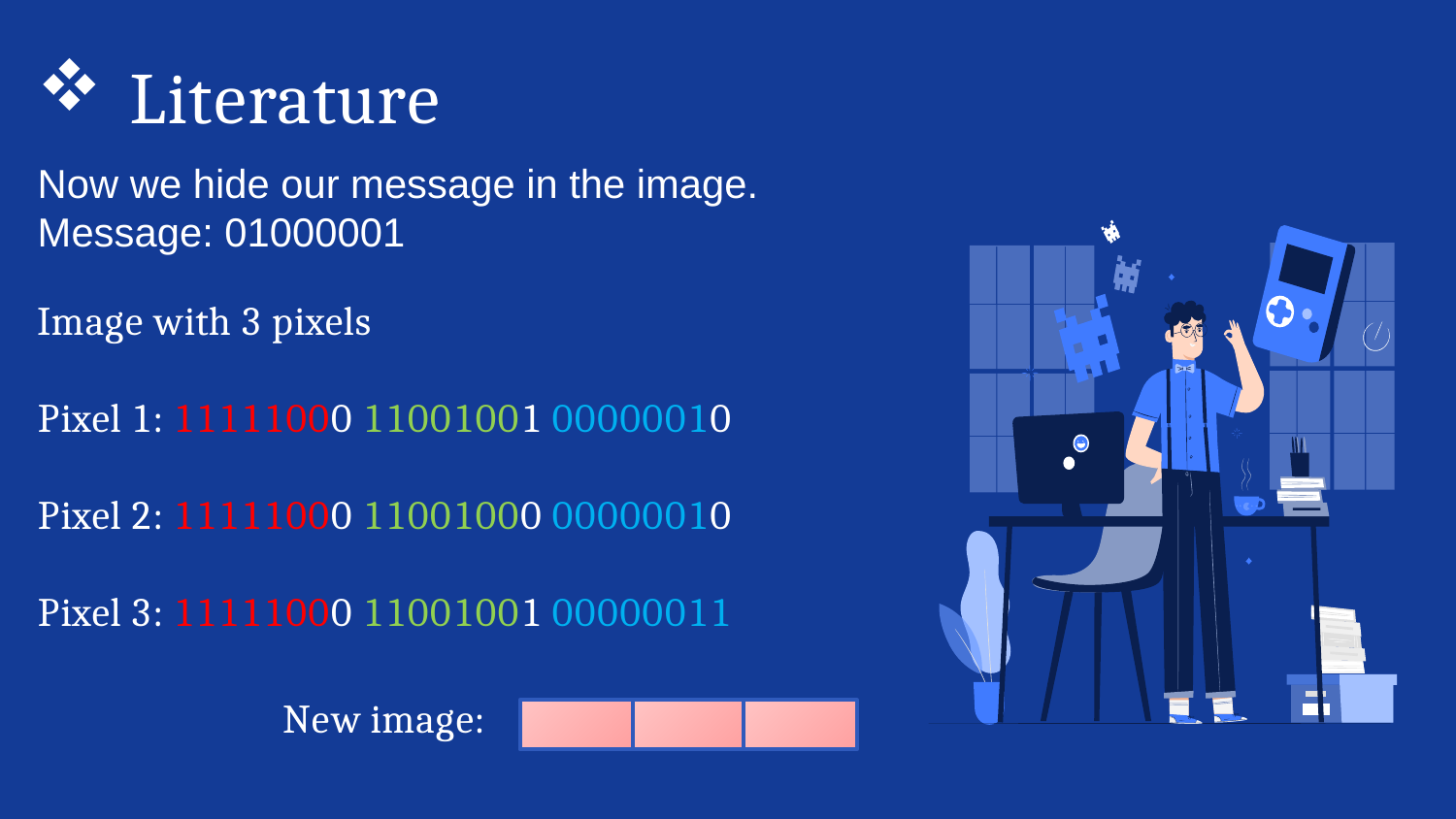

# Literature
Now we hide our message in the image.
Message: 01000001

Image with 3 pixels

Pixel 1: 11111000 11001001 00000010

Pixel 2: 11111000 11001000 00000010

Pixel 3: 11111000 11001001 00000011
New image: